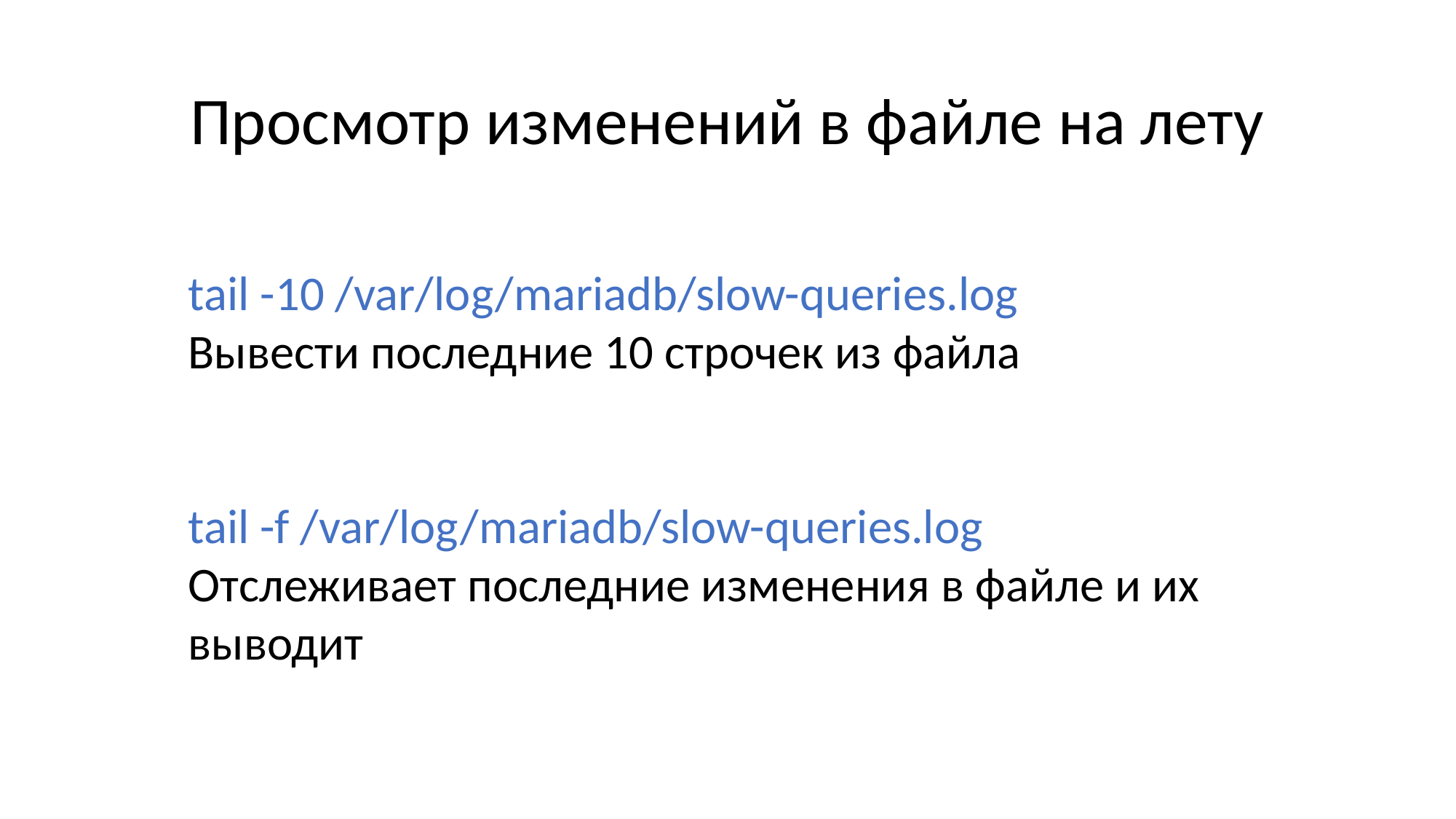

# Просмотр изменений в файле на лету
tail -10 /var/log/mariadb/slow-queries.log
Вывести последние 10 строчек из файла

tail -f /var/log/mariadb/slow-queries.log
Отслеживает последние изменения в файле и их выводит